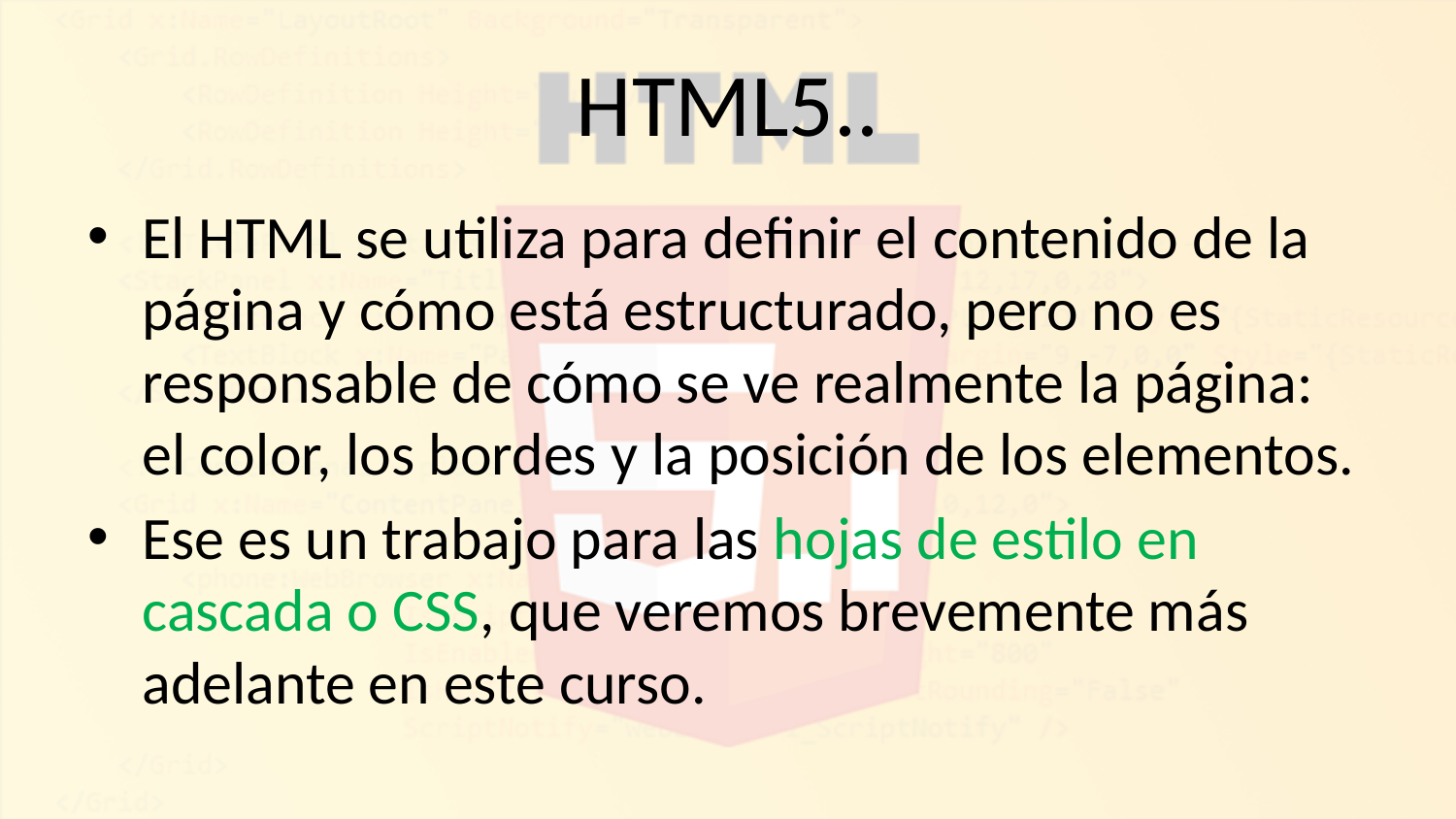

# HTML5..
El HTML se utiliza para definir el contenido de la página y cómo está estructurado, pero no es responsable de cómo se ve realmente la página: el color, los bordes y la posición de los elementos.
Ese es un trabajo para las hojas de estilo en cascada o CSS, que veremos brevemente más adelante en este curso.